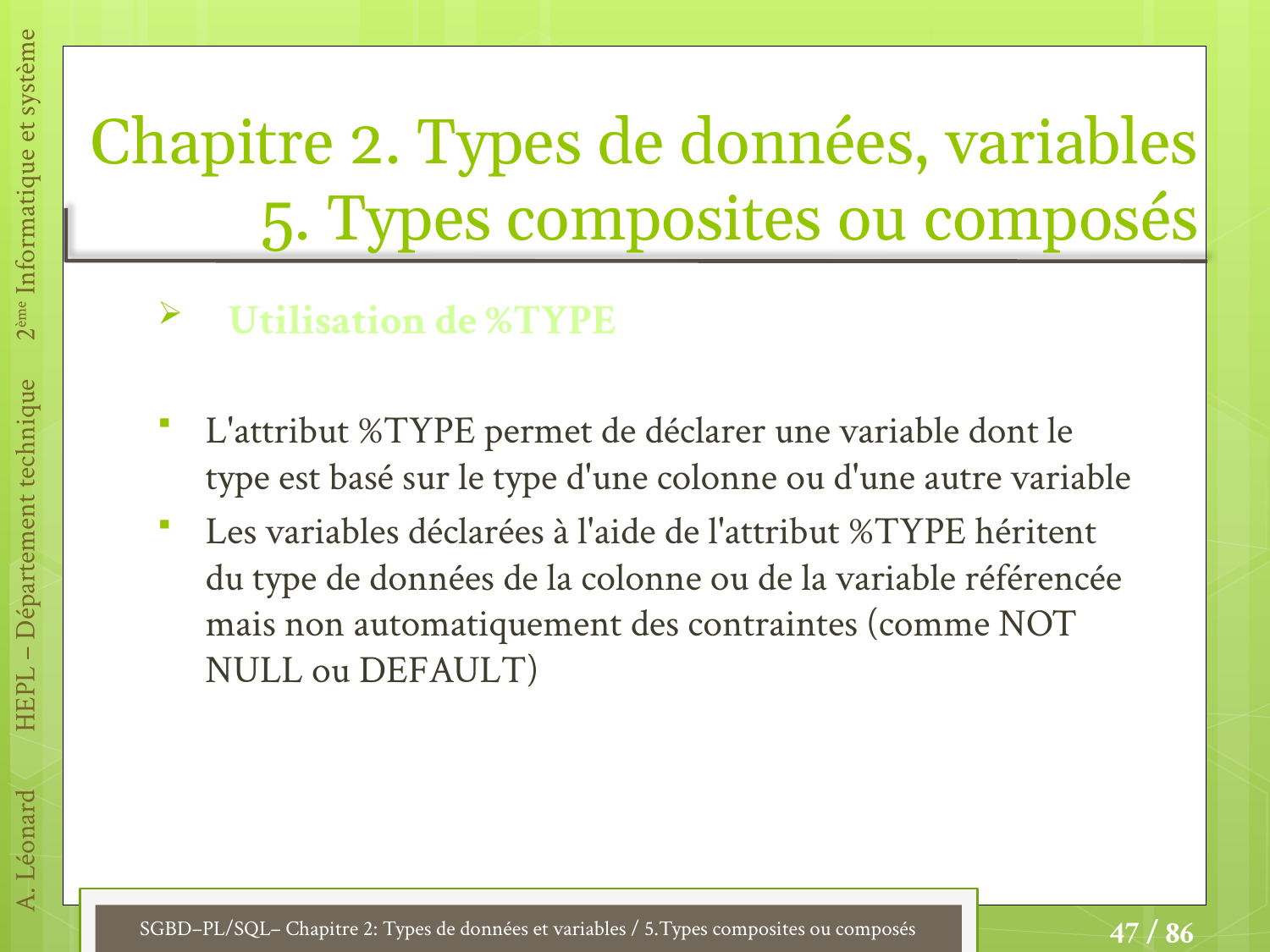

# Chapitre 2. Types de données, variables 5. Types composites ou composés
Utilisation de %TYPE

L'attribut %TYPE permet de déclarer une variable dont le type est basé sur le type d'une colonne ou d'une autre variable
Les variables déclarées à l'aide de l'attribut %TYPE héritent du type de données de la colonne ou de la variable référencée mais non automatiquement des contraintes (comme NOT NULL ou DEFAULT)

SGBD–PL/SQL– Chapitre 2: Types de données et variables / 5.Types composites ou composés